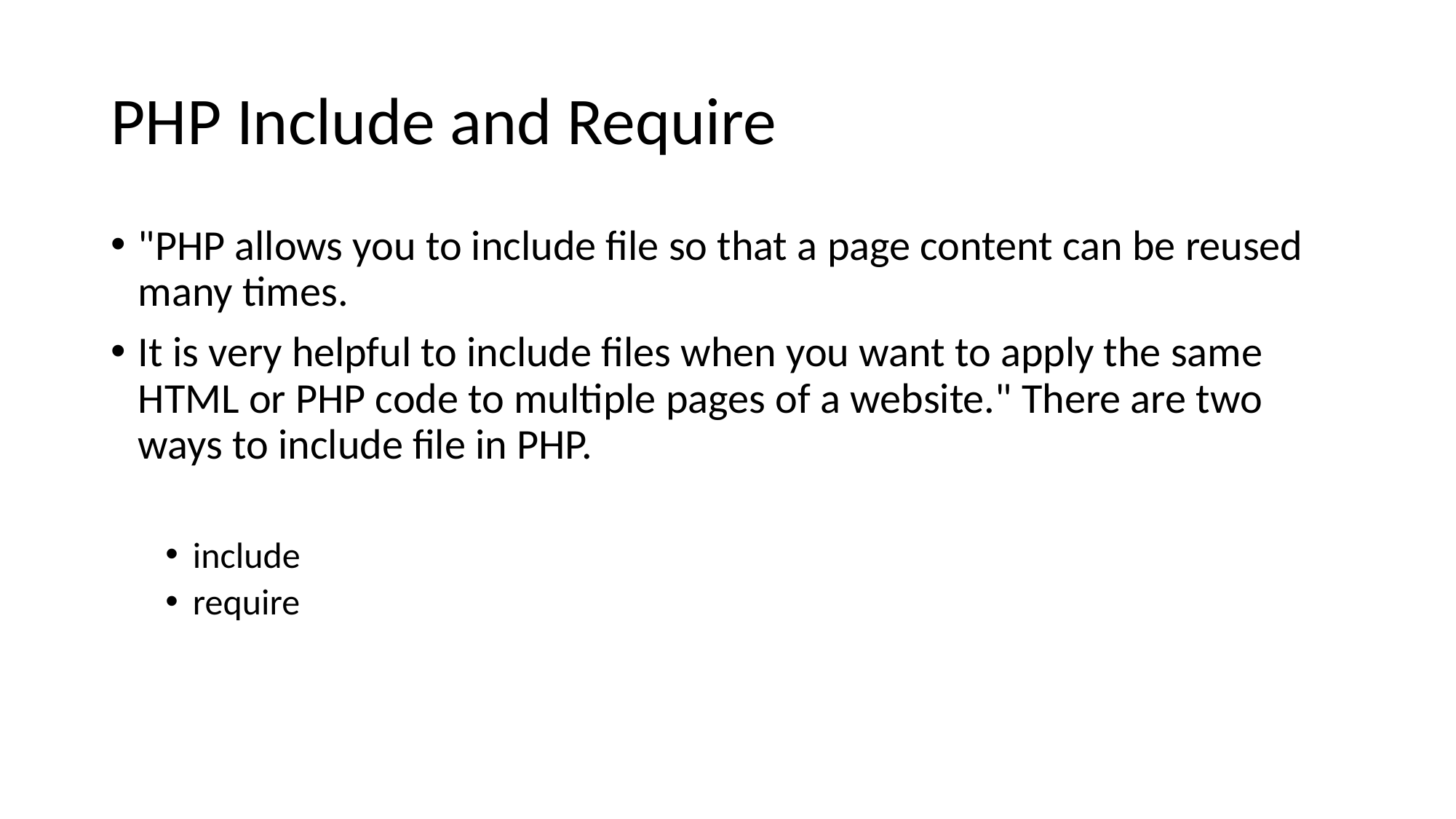

# PHP Include and Require
"PHP allows you to include file so that a page content can be reused many times.
It is very helpful to include files when you want to apply the same HTML or PHP code to multiple pages of a website." There are two ways to include file in PHP.

include
require